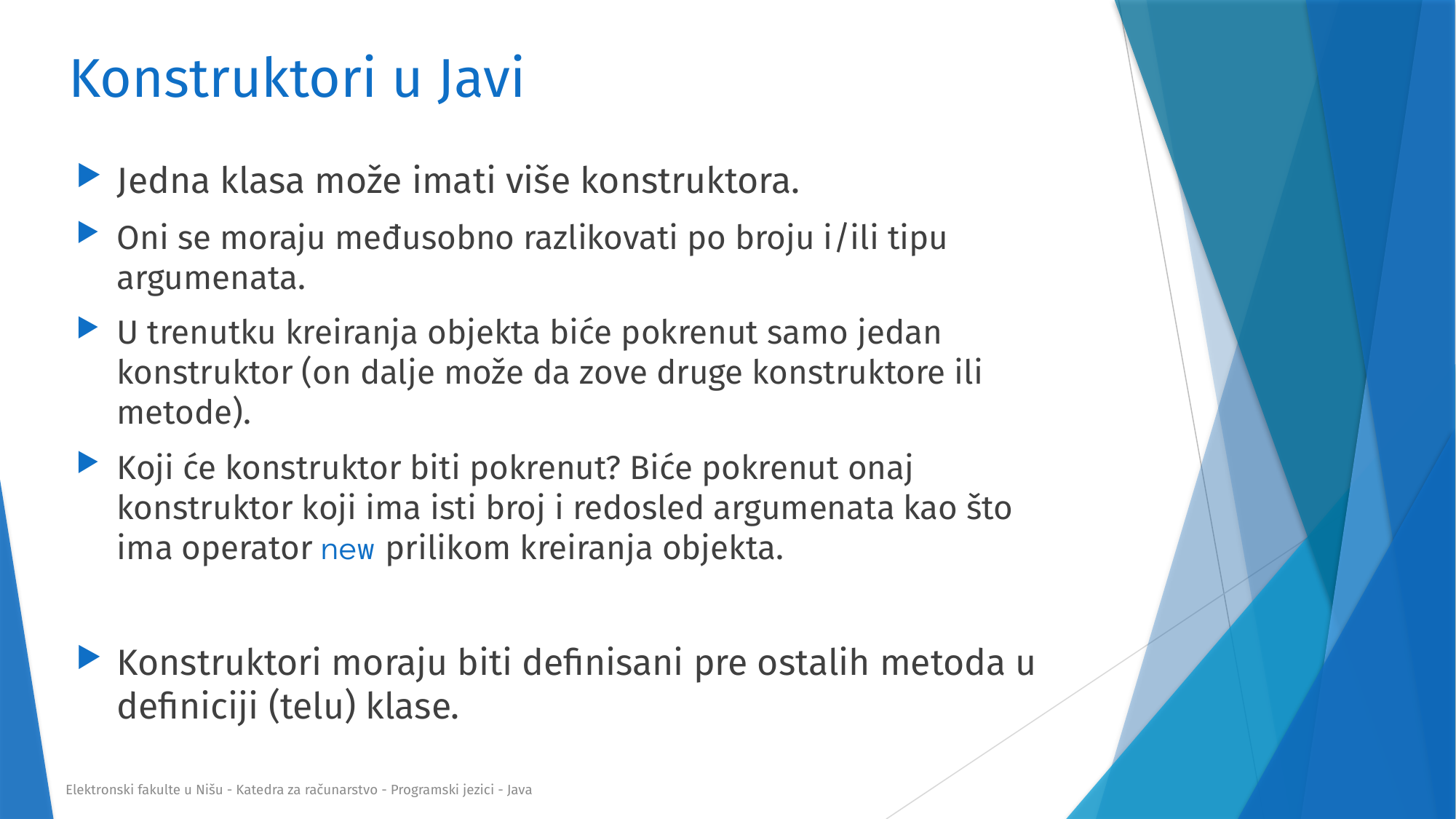

# Konstruktori u Javi
Jedna klasa može imati više konstruktora.
Oni se moraju međusobno razlikovati po broju i/ili tipu argumenata.
U trenutku kreiranja objekta biće pokrenut samo jedan konstruktor (on dalje može da zove druge konstruktore ili metode).
Koji će konstruktor biti pokrenut? Biće pokrenut onaj konstruktor koji ima isti broj i redosled argumenata kao što ima operator new prilikom kreiranja objekta.

Konstruktori moraju biti definisani pre ostalih metoda u definiciji (telu) klase.
Elektronski fakulte u Nišu - Katedra za računarstvo - Programski jezici - Java